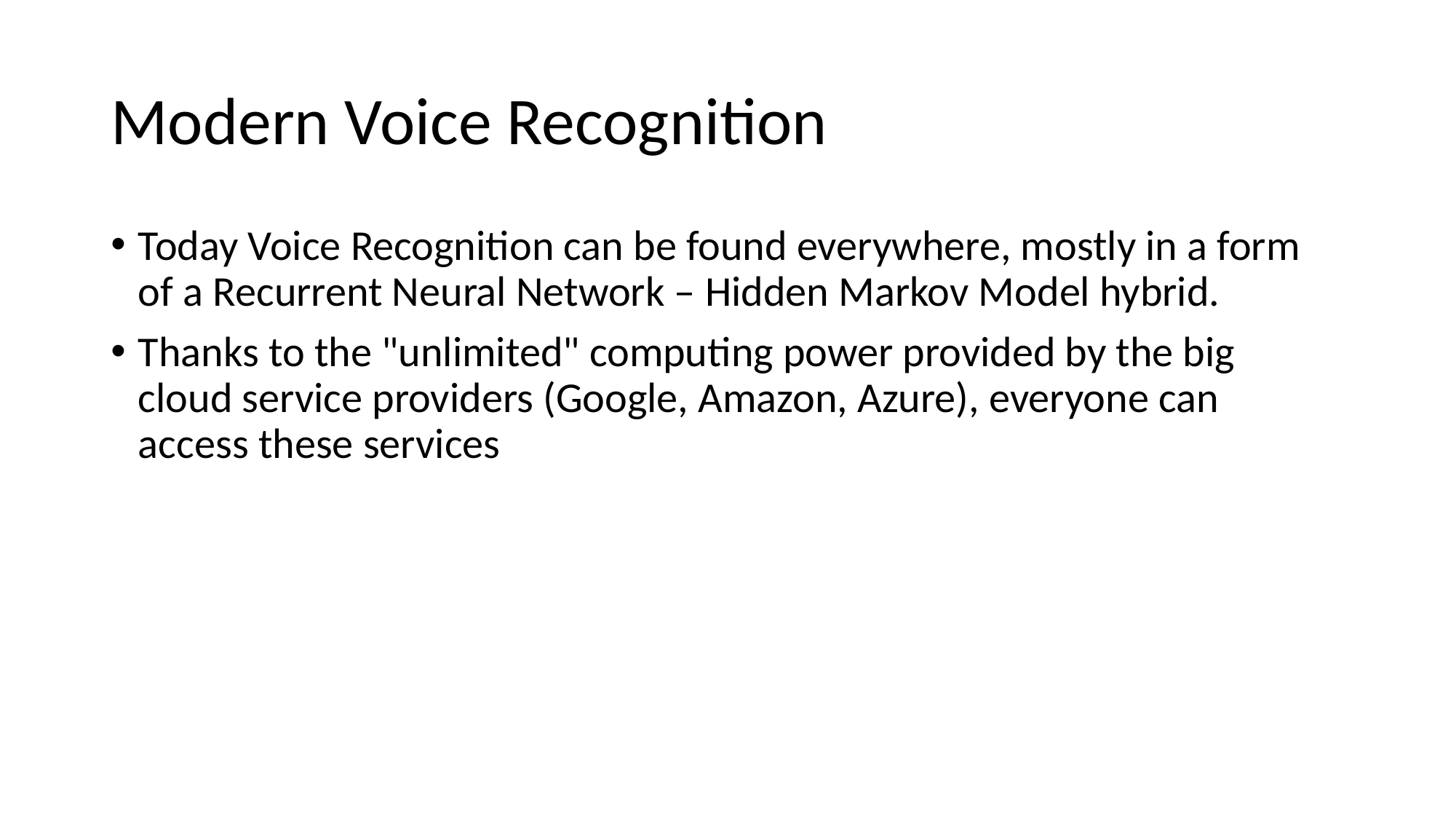

# Modern Voice Recognition
Today Voice Recognition can be found everywhere, mostly in a form of a Recurrent Neural Network – Hidden Markov Model hybrid.
Thanks to the "unlimited" computing power provided by the big cloud service providers (Google, Amazon, Azure), everyone can access these services